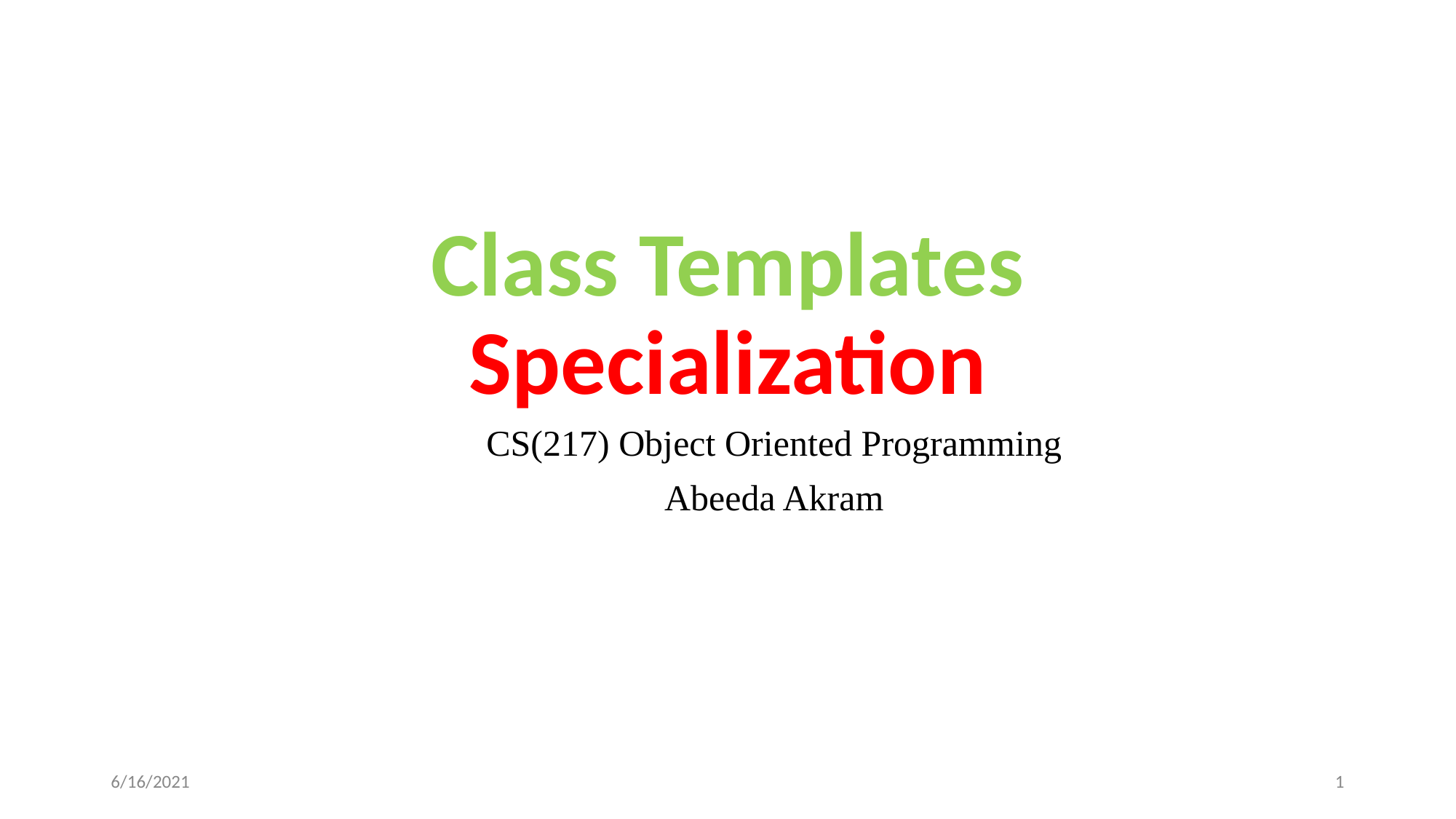

# Class Templates Specialization
CS(217) Object Oriented Programming
Abeeda Akram
6/16/2021
1